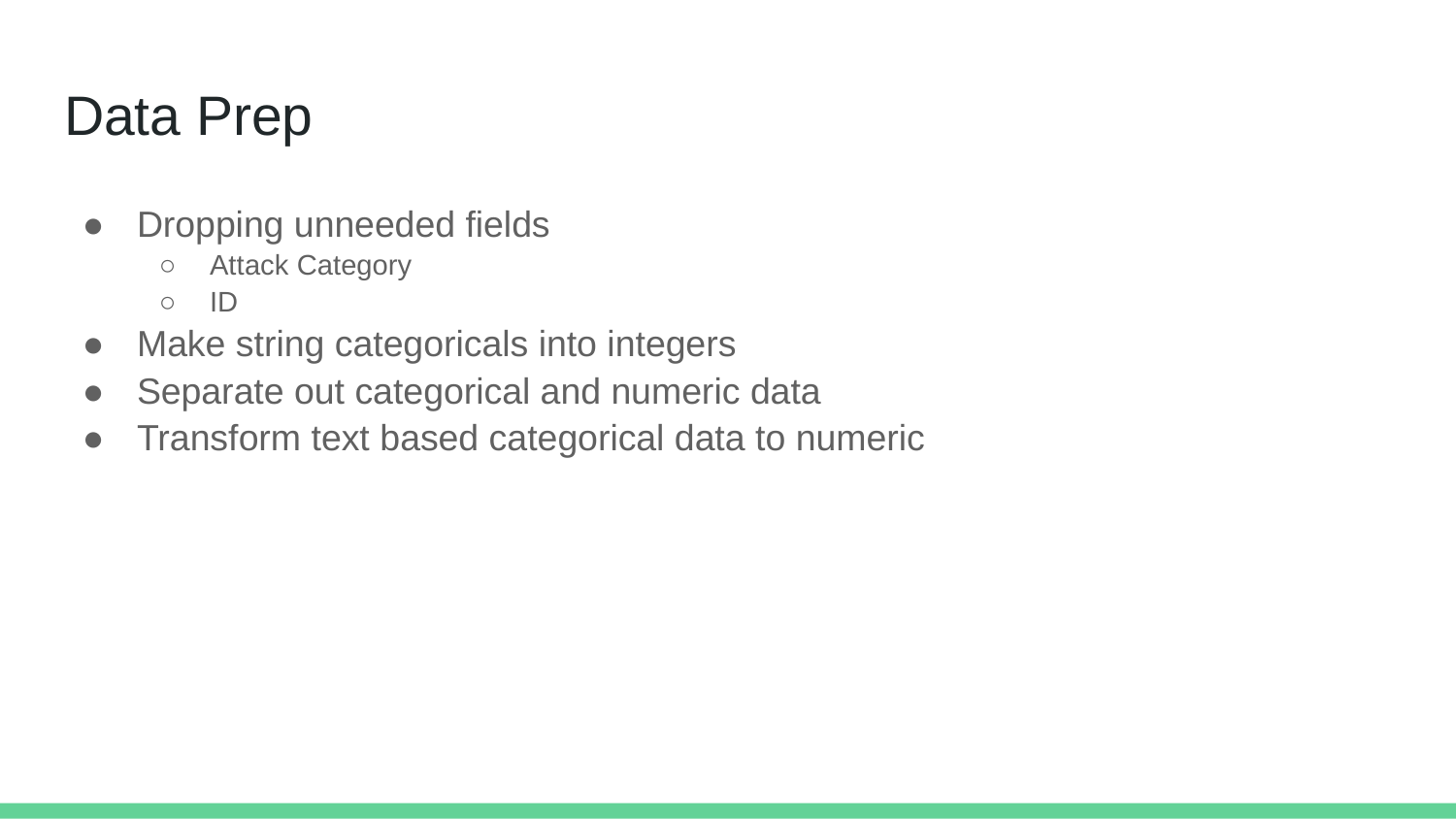

# Data Prep
Dropping unneeded fields
Attack Category
ID
Make string categoricals into integers
Separate out categorical and numeric data
Transform text based categorical data to numeric